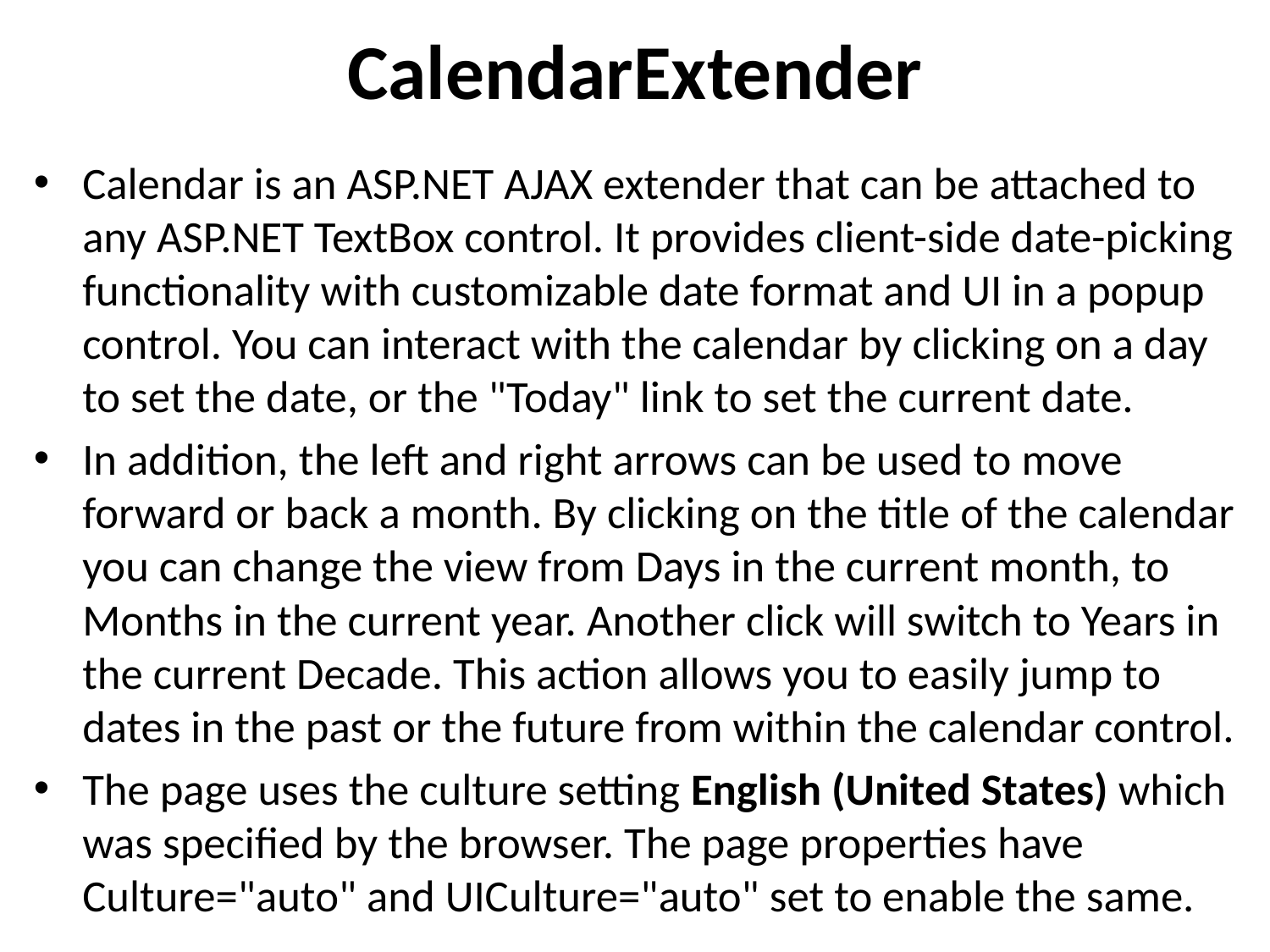

# CalendarExtender
Calendar is an ASP.NET AJAX extender that can be attached to any ASP.NET TextBox control. It provides client-side date-picking functionality with customizable date format and UI in a popup control. You can interact with the calendar by clicking on a day to set the date, or the "Today" link to set the current date.
In addition, the left and right arrows can be used to move forward or back a month. By clicking on the title of the calendar you can change the view from Days in the current month, to Months in the current year. Another click will switch to Years in the current Decade. This action allows you to easily jump to dates in the past or the future from within the calendar control.
The page uses the culture setting English (United States) which was specified by the browser. The page properties have Culture="auto" and UICulture="auto" set to enable the same.